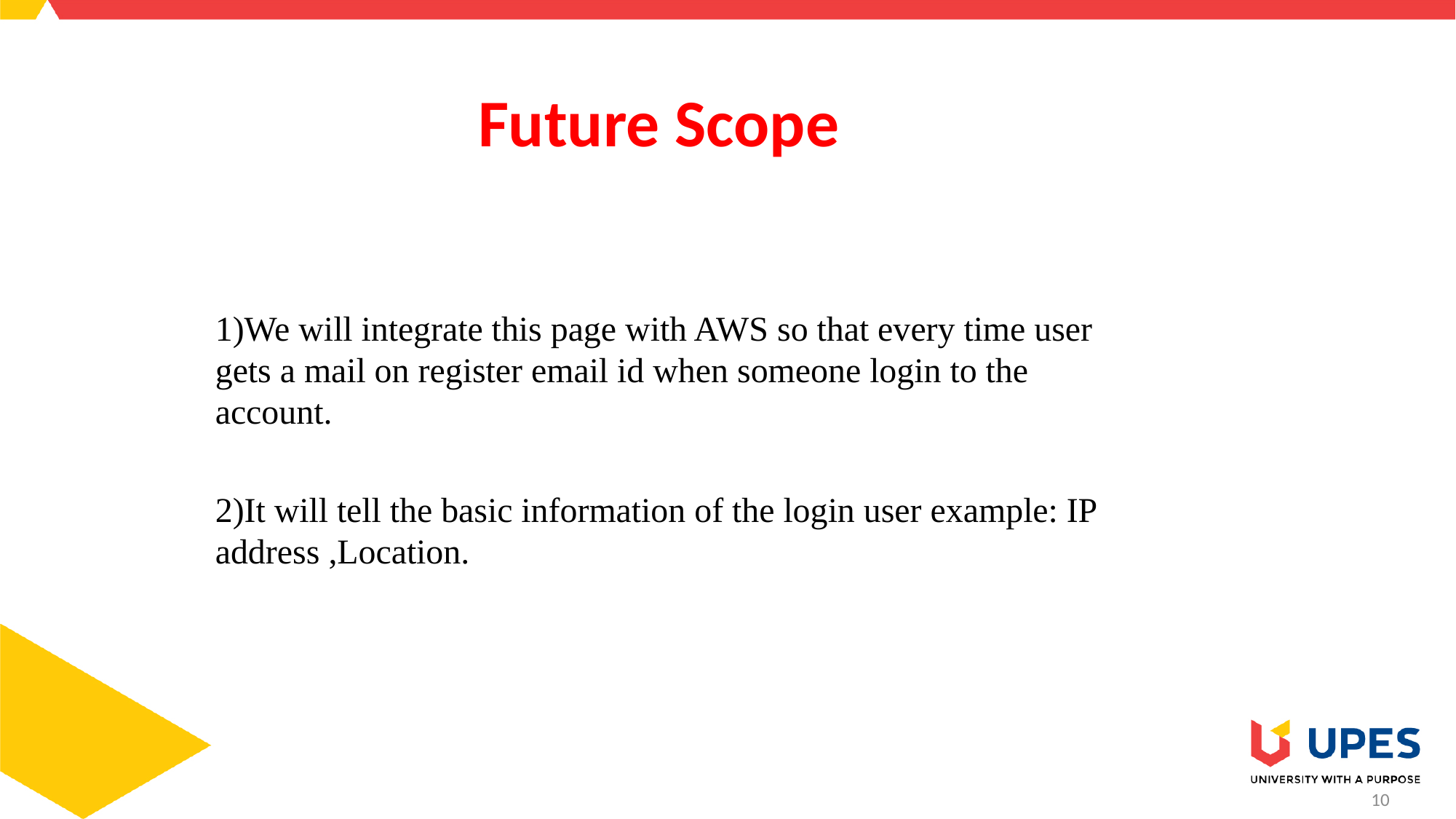

# Future Scope

1)We will integrate this page with AWS so that every time user gets a mail on register email id when someone login to the account.

2)It will tell the basic information of the login user example: IP address ,Location.